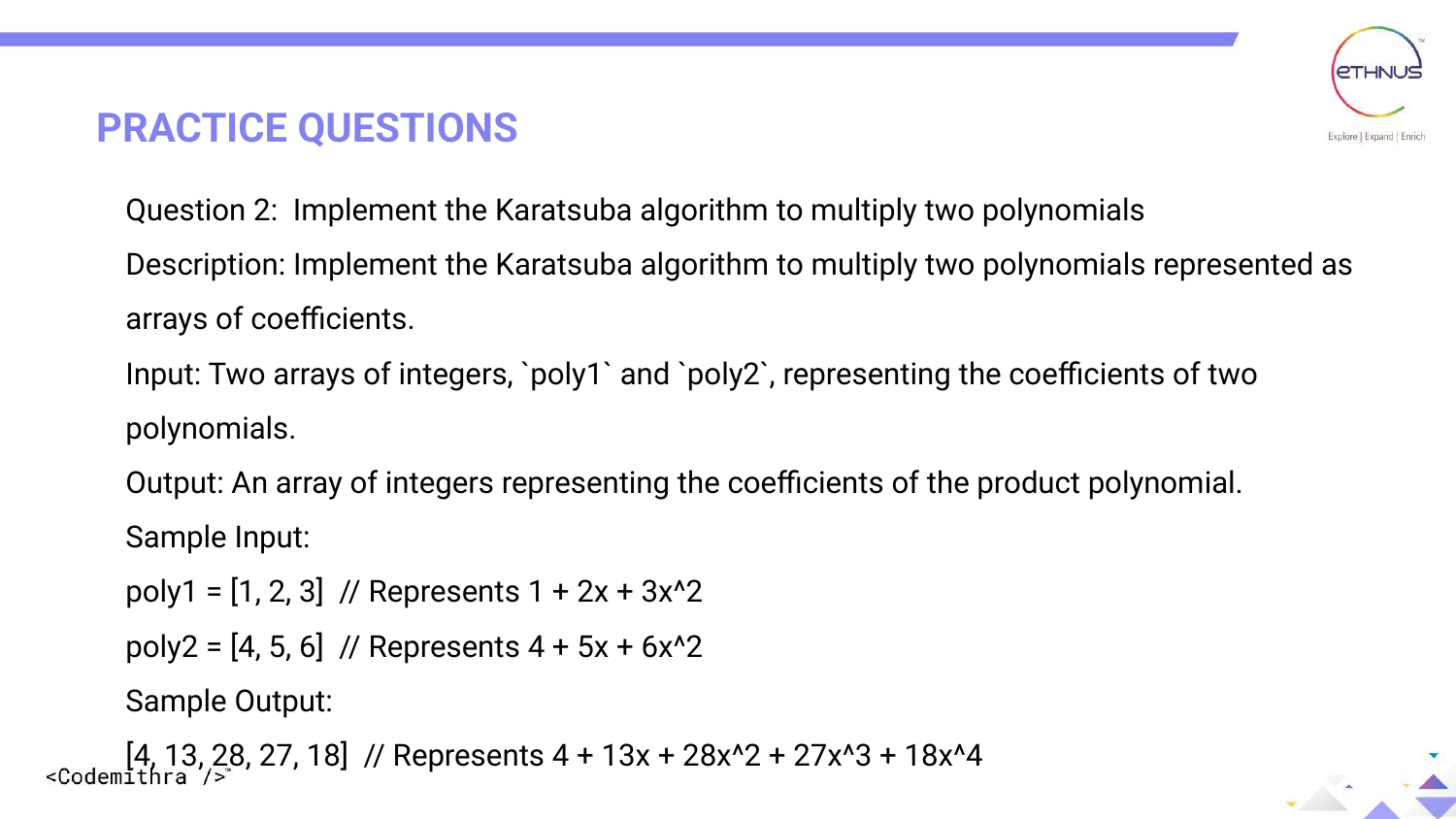

PRACTICE QUESTIONS

Question 2:  Implement the Karatsuba algorithm to multiply two polynomials
Description: Implement the Karatsuba algorithm to multiply two polynomials represented as arrays of coefficients.
Input: Two arrays of integers, `poly1` and `poly2`, representing the coefficients of two polynomials.
Output: An array of integers representing the coefficients of the product polynomial.
Sample Input:
poly1 = [1, 2, 3]  // Represents 1 + 2x + 3x^2
poly2 = [4, 5, 6]  // Represents 4 + 5x + 6x^2
Sample Output:
[4, 13, 28, 27, 18]  // Represents 4 + 13x + 28x^2 + 27x^3 + 18x^4